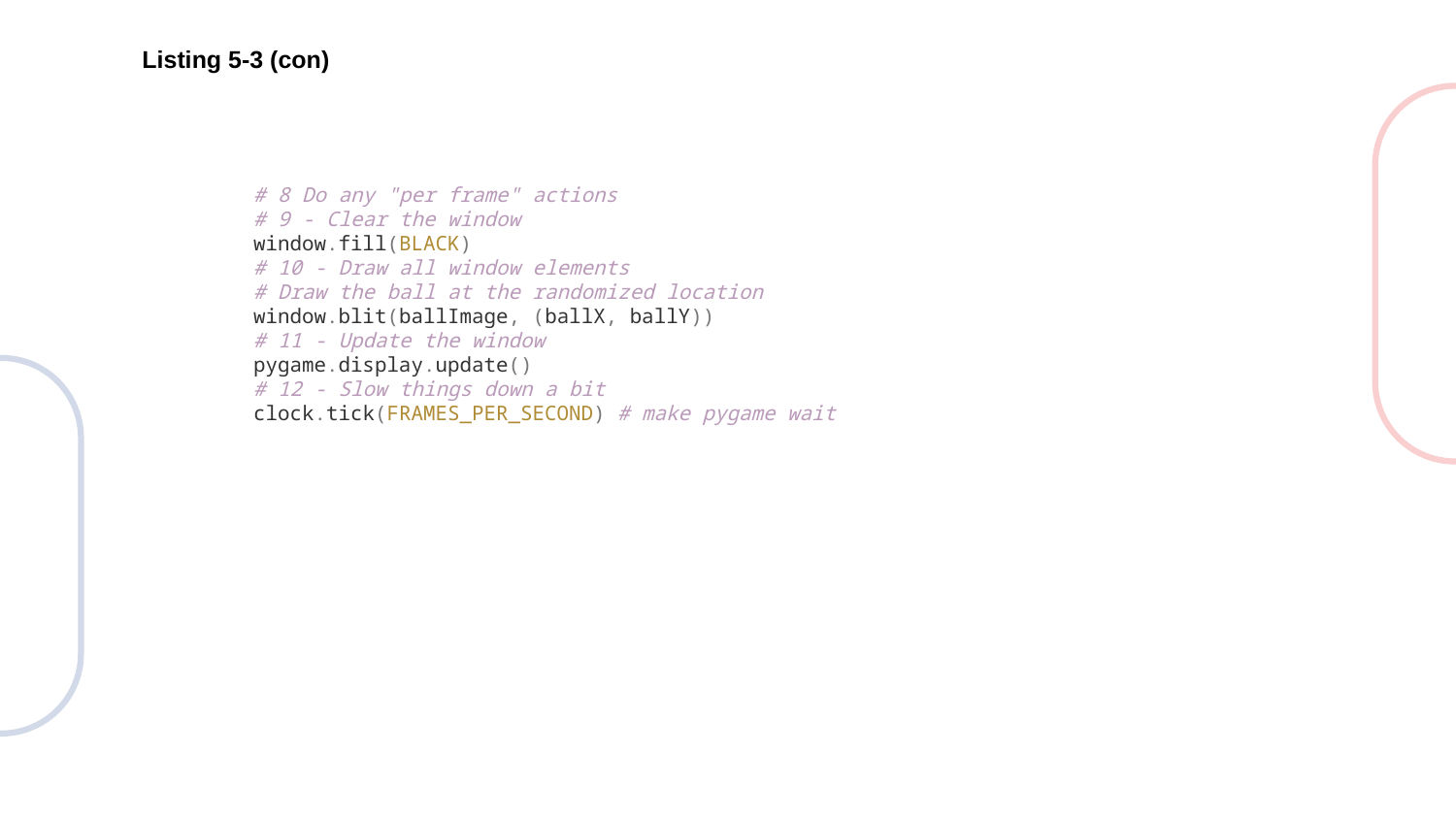

Listing 5-3 (con)
# 8 Do any "per frame" actions
# 9 - Clear the window
window.fill(BLACK)
# 10 - Draw all window elements
# Draw the ball at the randomized location
window.blit(ballImage, (ballX, ballY))
# 11 - Update the window
pygame.display.update()
# 12 - Slow things down a bit
clock.tick(FRAMES_PER_SECOND) # make pygame wait